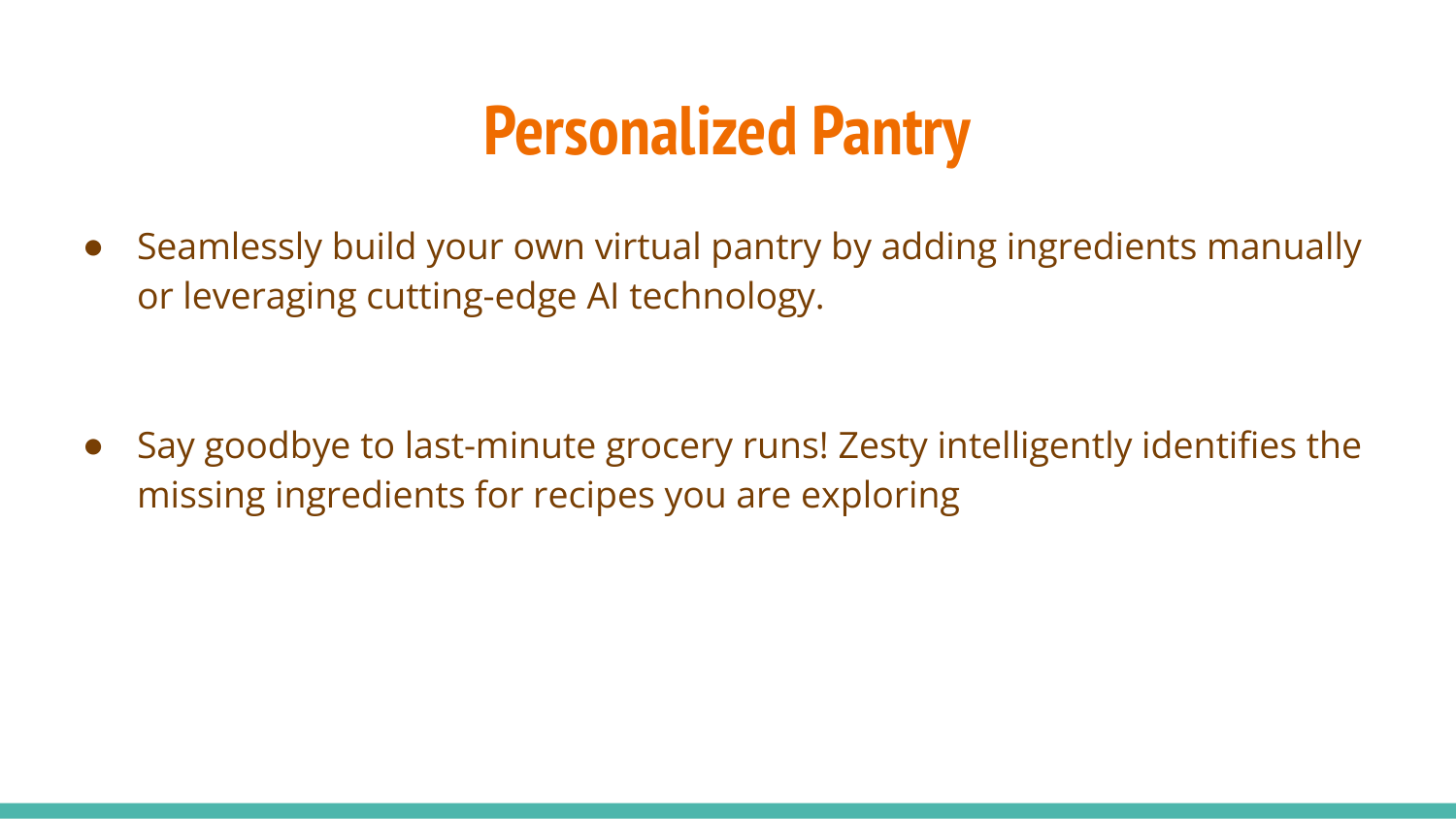

# Personalized Pantry
Seamlessly build your own virtual pantry by adding ingredients manually or leveraging cutting-edge AI technology.

Say goodbye to last-minute grocery runs! Zesty intelligently identifies the missing ingredients for recipes you are exploring